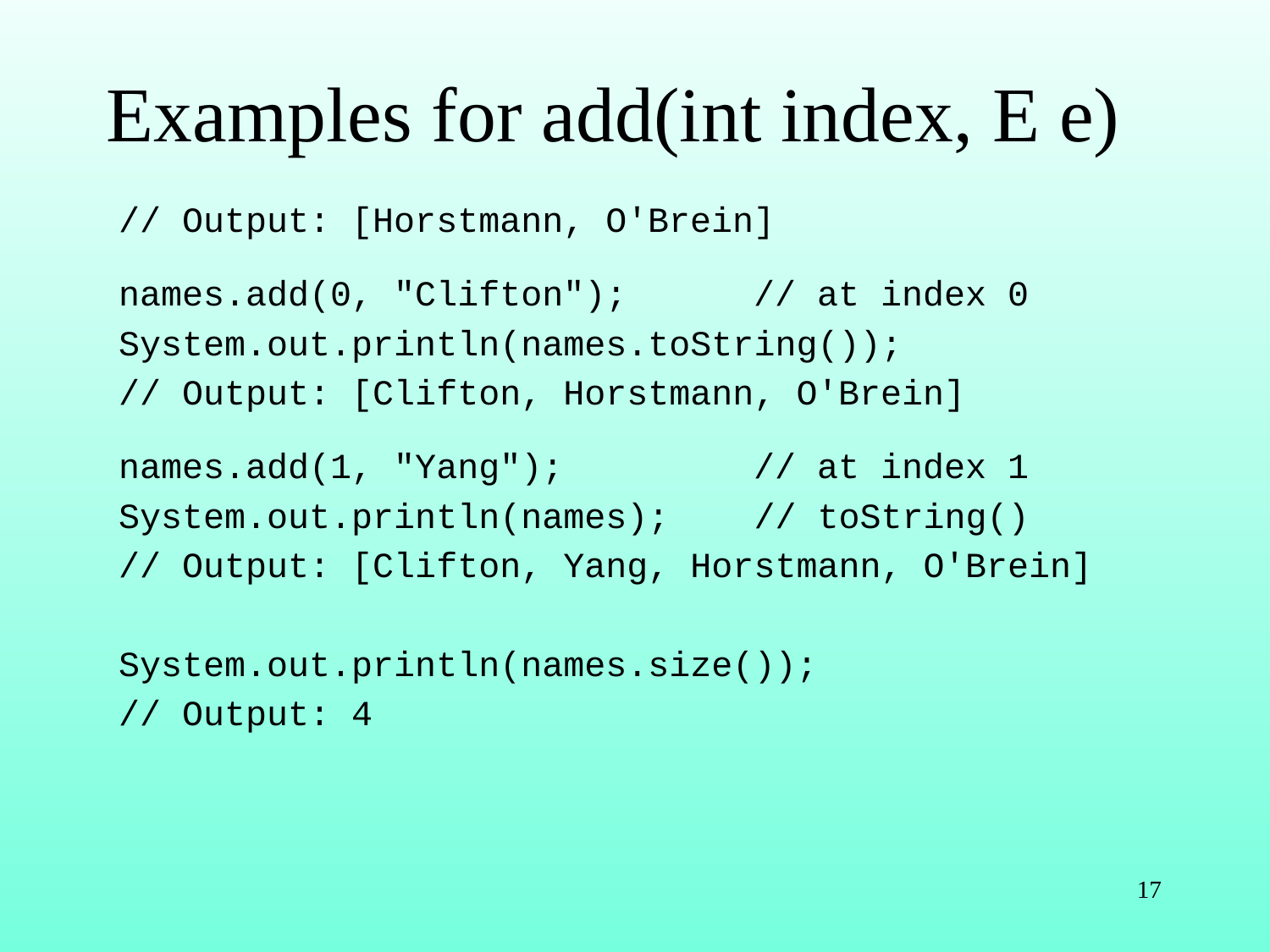

# Examples for add(int index, E e)
// Output: [Horstmann, O'Brein]

names.add(0, "Clifton");	// at index 0
System.out.println(names.toString());
// Output: [Clifton, Horstmann, O'Brein]

names.add(1, "Yang");		// at index 1
System.out.println(names);    // toString()
// Output: [Clifton, Yang, Horstmann, O'Brein]

System.out.println(names.size());
// Output: 4
17